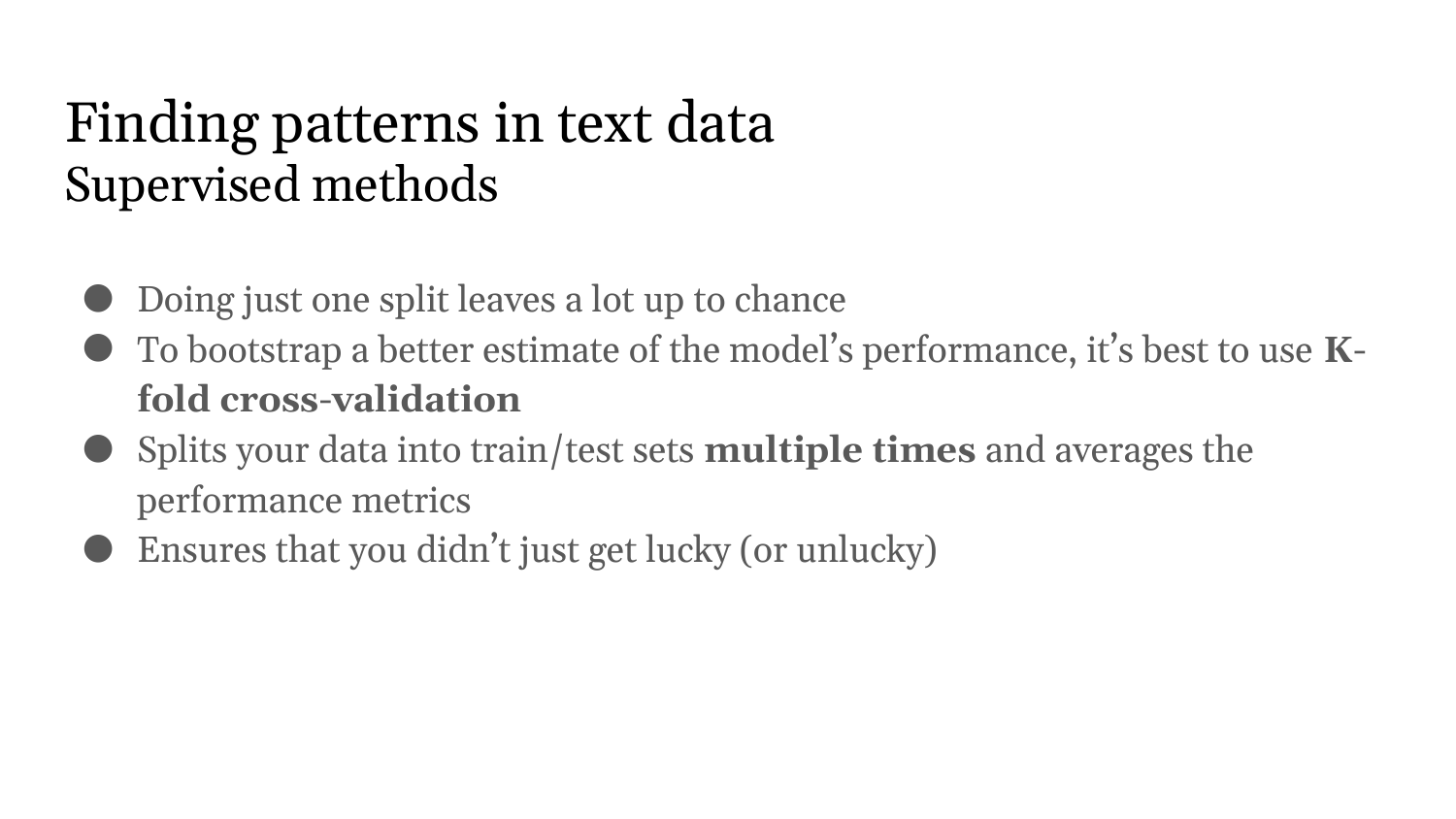

# Finding patterns in text data
Supervised methods
Doing just one split leaves a lot up to chance
To bootstrap a better estimate of the model’s performance, it’s best to use K-fold cross-validation
Splits your data into train/test sets multiple times and averages the performance metrics
Ensures that you didn’t just get lucky (or unlucky)